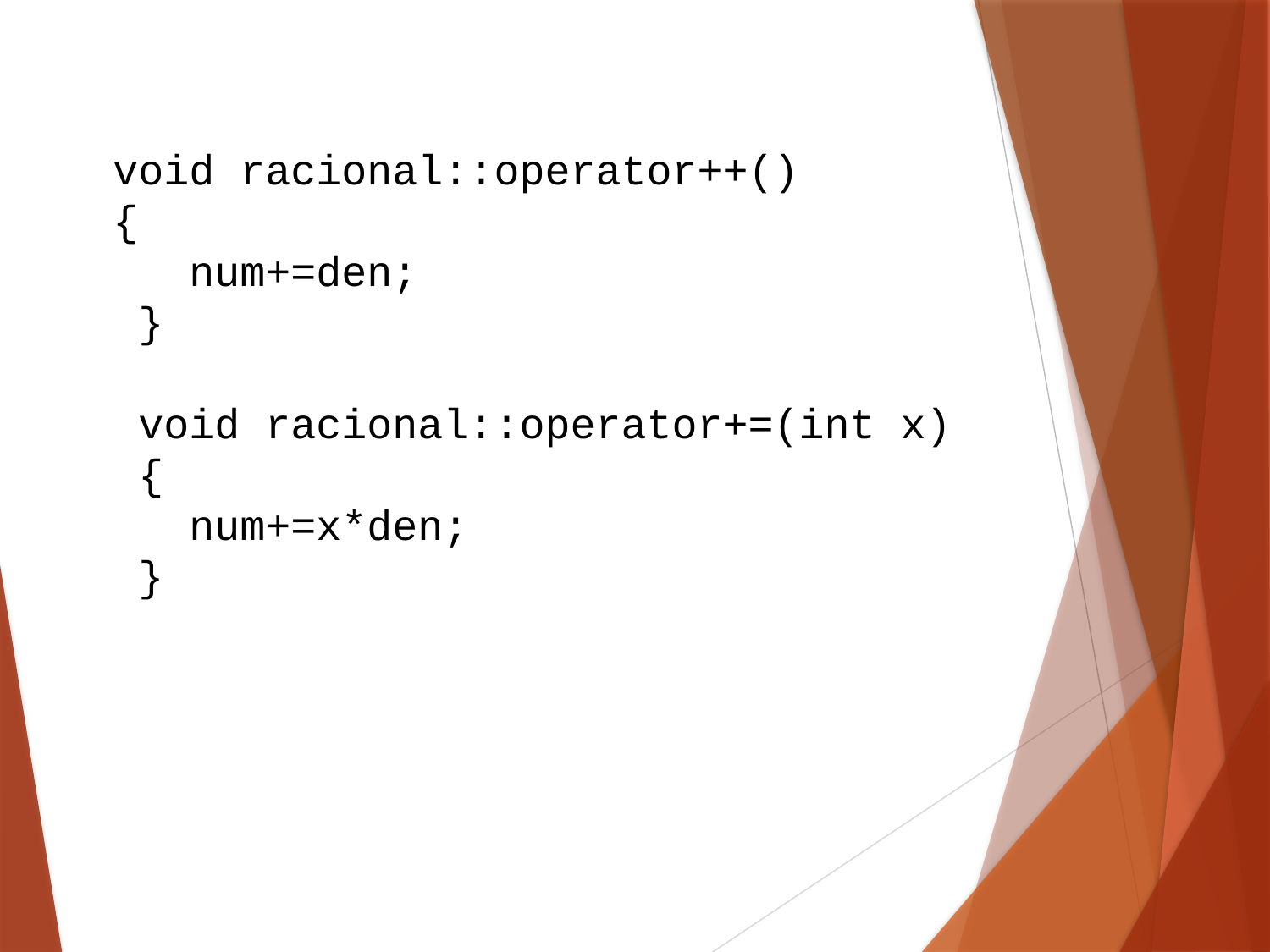

void racional::operator++()
 {
    num+=den;
  }

  void racional::operator+=(int x)
  {
    num+=x*den;
  }